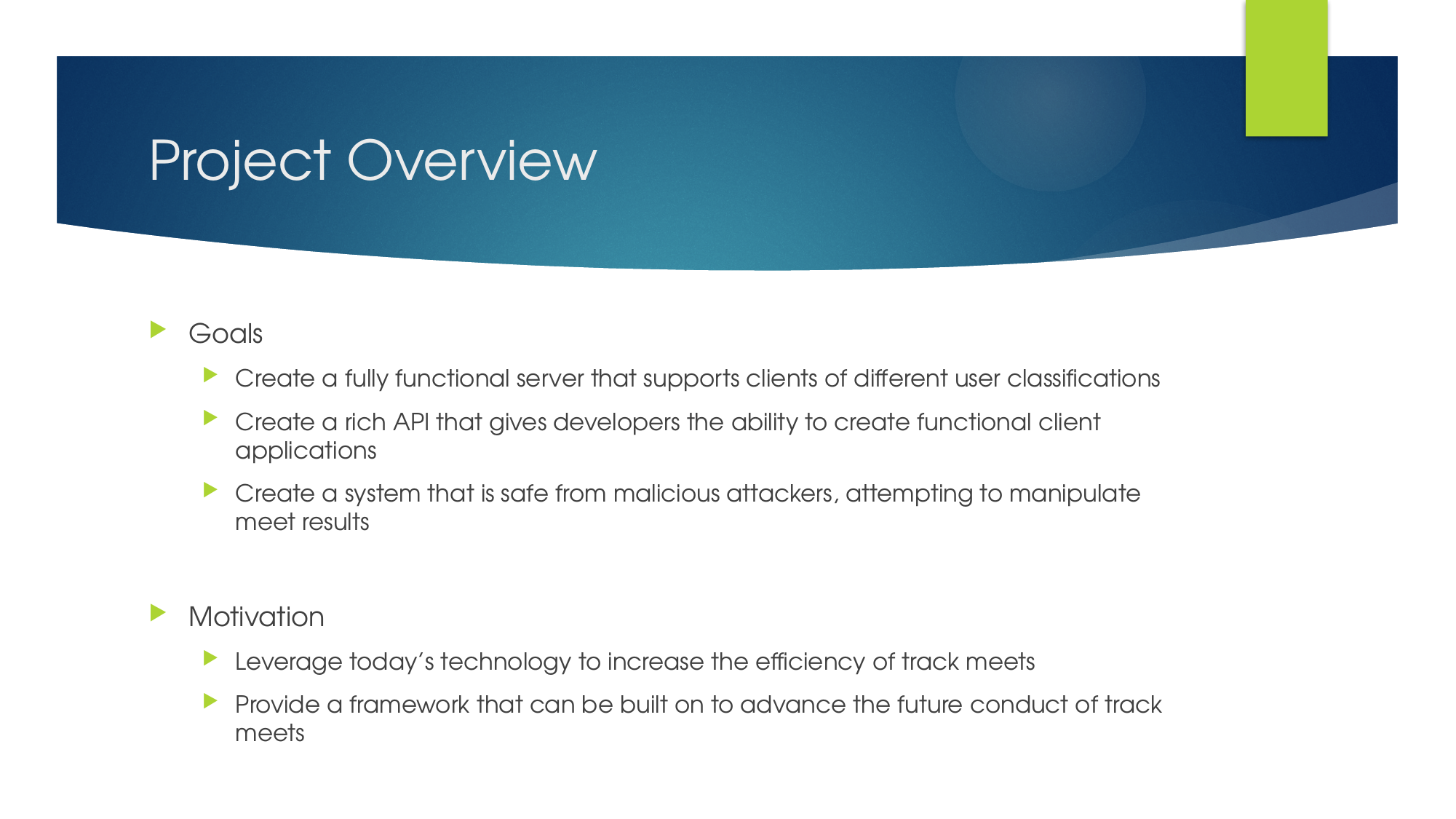

# Project Overview
Goals
Create a fully functional server that supports clients of different user classifications
Create a rich API that gives developers the ability to create functional client applications
Create a system that is safe from malicious attackers, attempting to manipulate meet results

Motivation
Leverage today’s technology to increase the efficiency of track meets
Provide a framework that can be built on to advance the future conduct of track meets